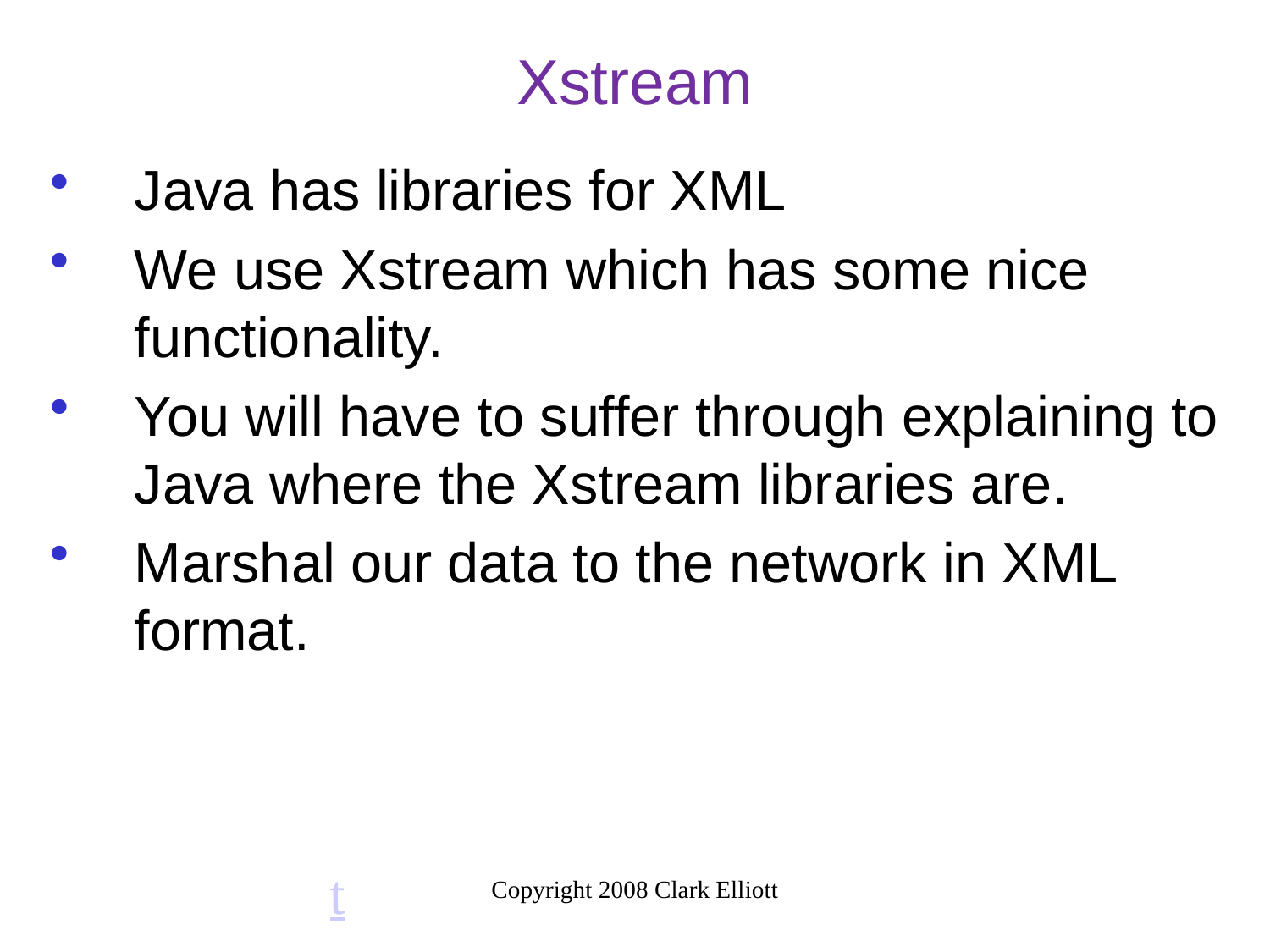

Xstream
Java has libraries for XML
We use Xstream which has some nice functionality.
You will have to suffer through explaining to Java where the Xstream libraries are.
Marshal our data to the network in XML format.
t
Copyright 2008 Clark Elliott